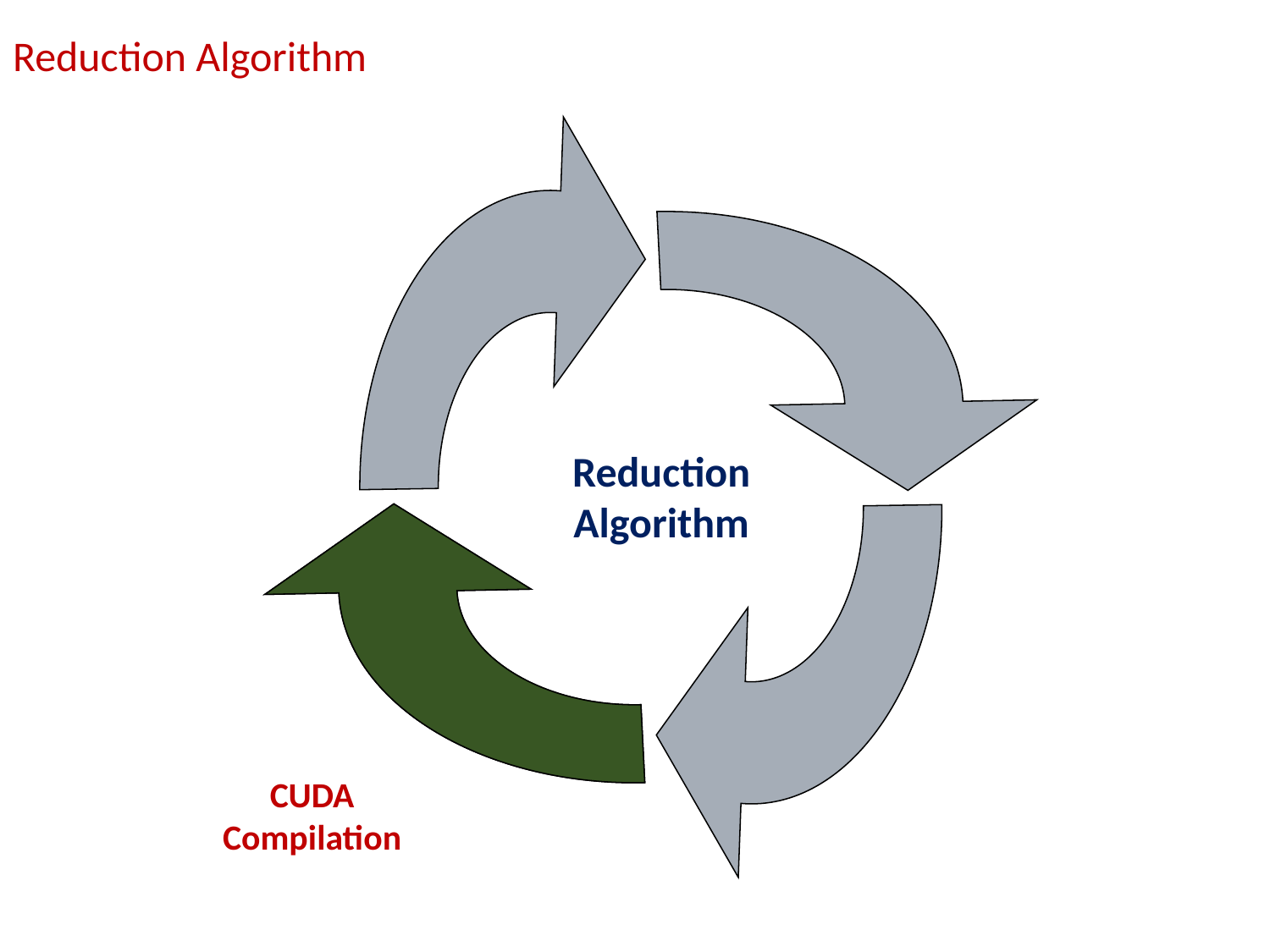

# Reduction Algorithm

Reduction Algorithm
CUDA Compilation